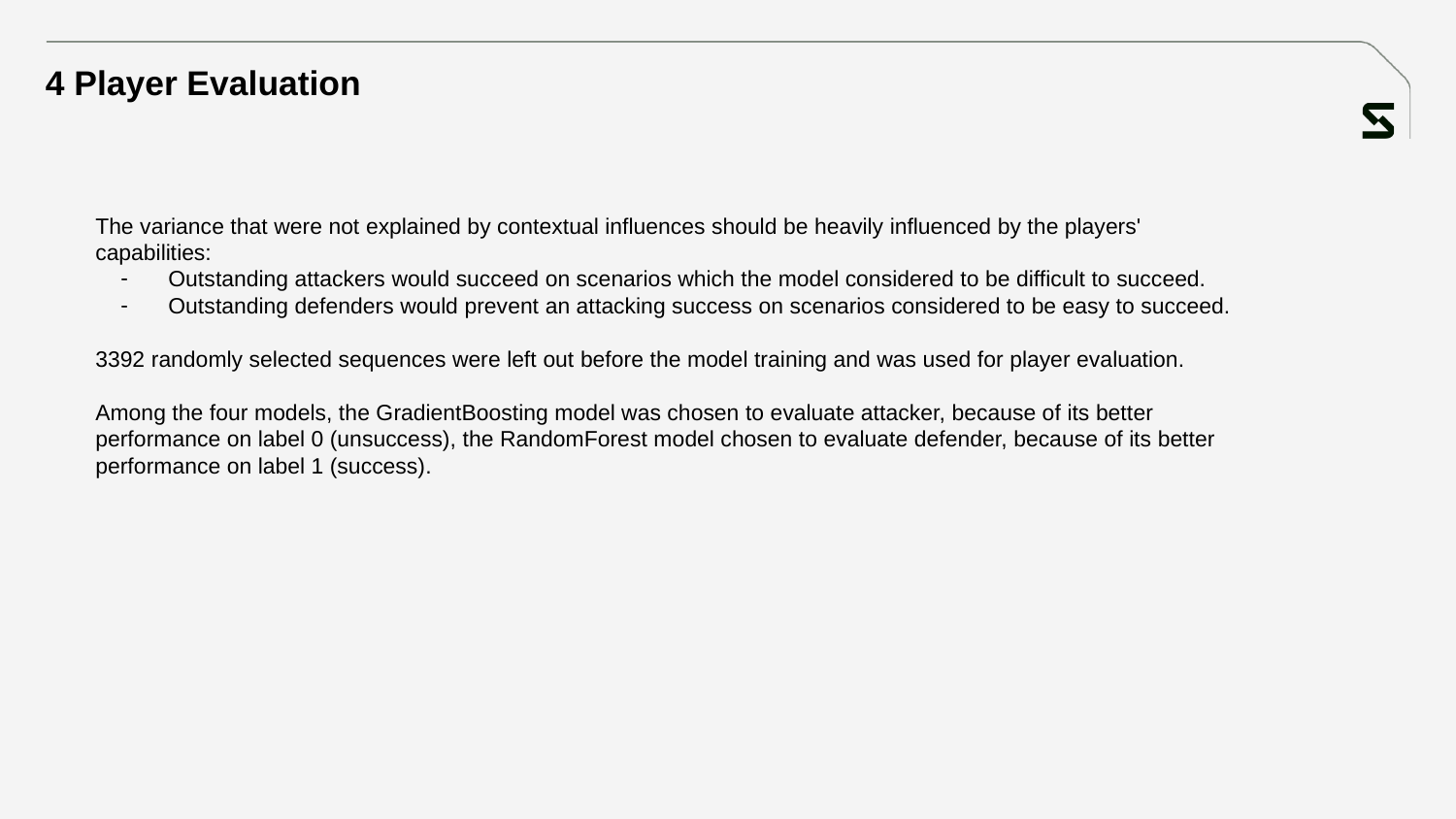

4 Player Evaluation

The variance that were not explained by contextual influences should be heavily influenced by the players' capabilities:
Outstanding attackers would succeed on scenarios which the model considered to be difficult to succeed.
Outstanding defenders would prevent an attacking success on scenarios considered to be easy to succeed.

3392 randomly selected sequences were left out before the model training and was used for player evaluation.

Among the four models, the GradientBoosting model was chosen to evaluate attacker, because of its better performance on label 0 (unsuccess), the RandomForest model chosen to evaluate defender, because of its better performance on label 1 (success).